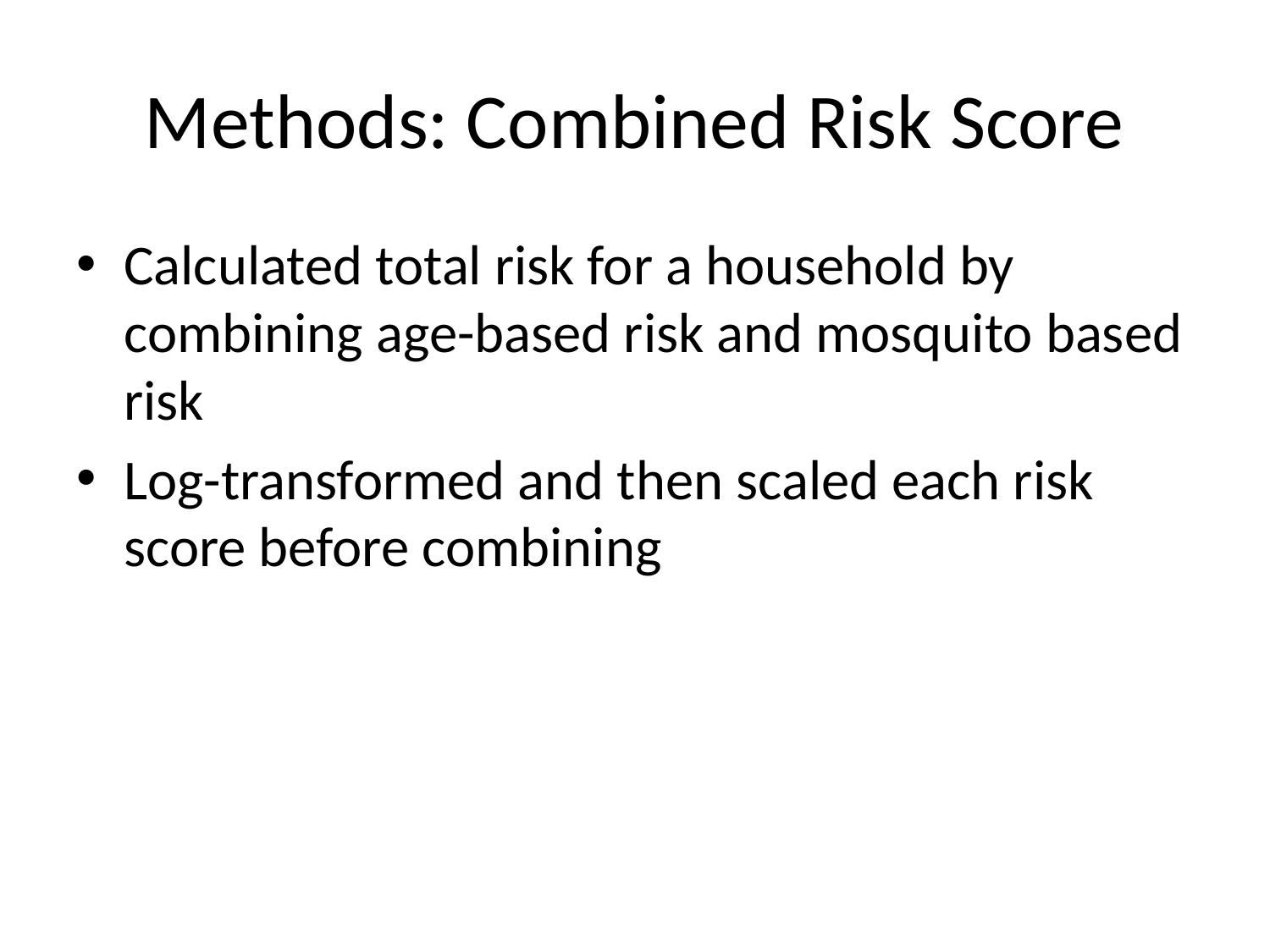

# Methods: Combined Risk Score
Calculated total risk for a household by combining age-based risk and mosquito based risk
Log-transformed and then scaled each risk score before combining